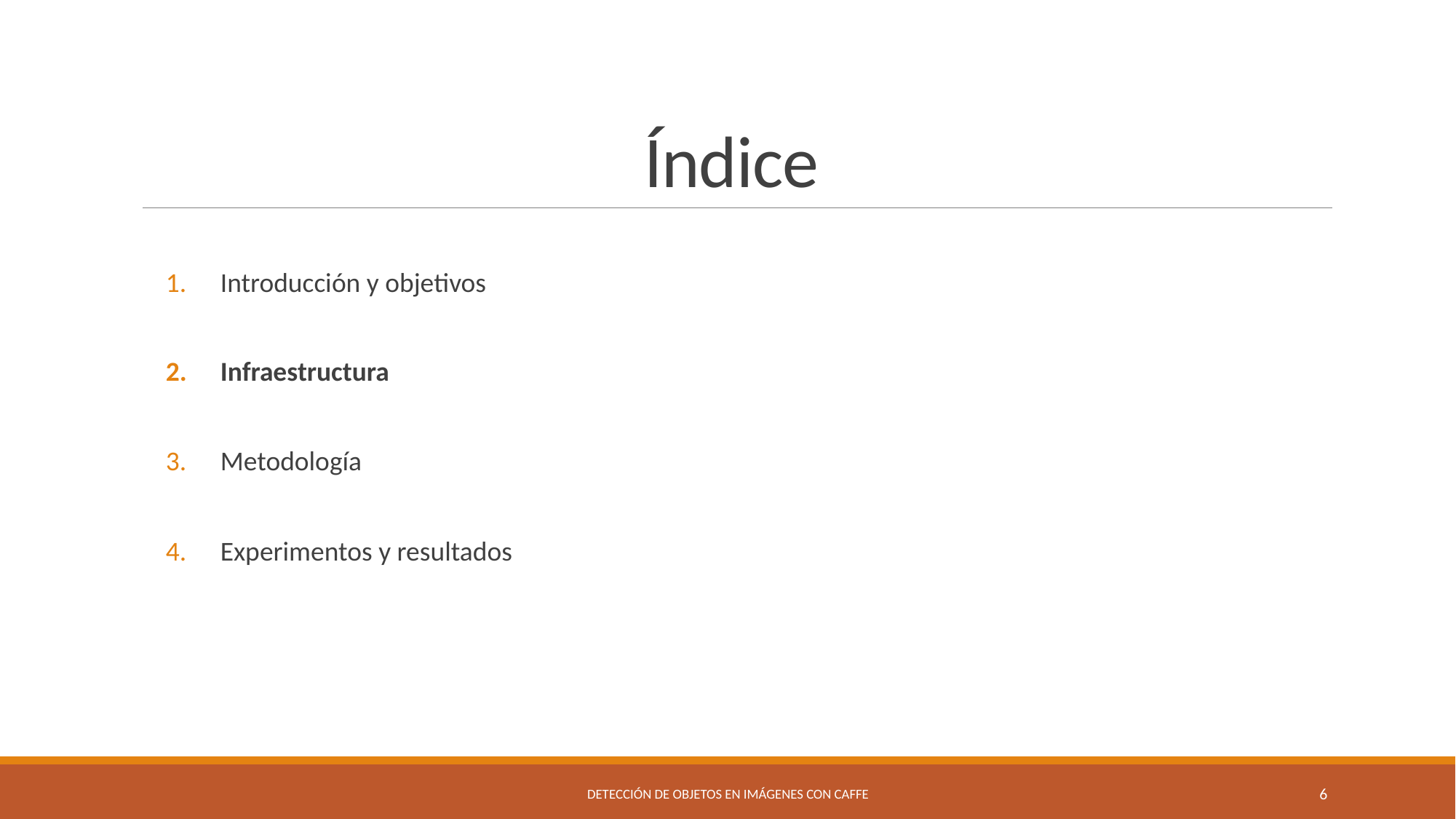

# Índice

Introducción y objetivos

Infraestructura

Metodología

Experimentos y resultados
Detección de objetos en imágenes con Caffe
6